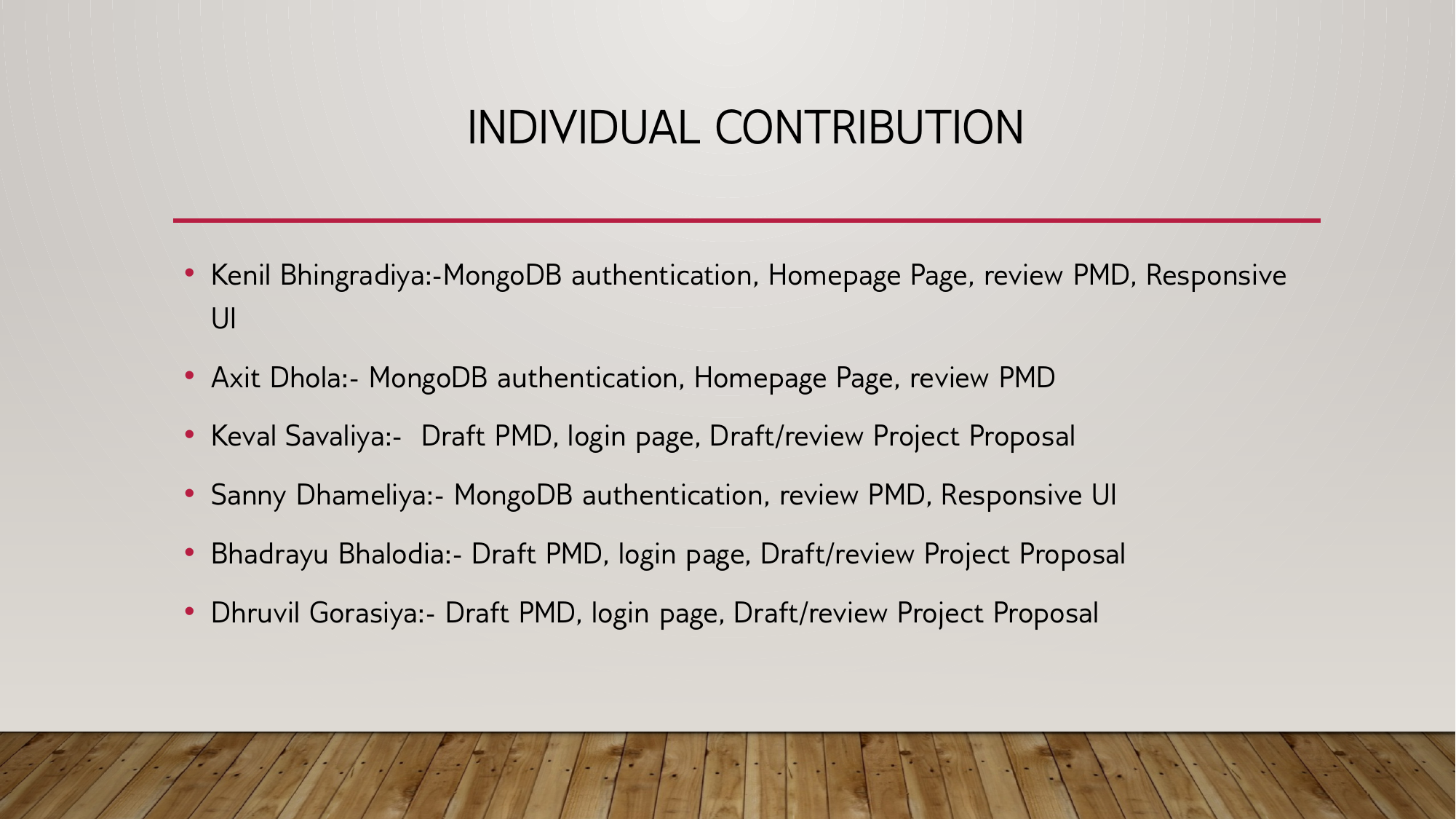

# Individual Contribution
Kenil Bhingradiya:-MongoDB authentication, Homepage Page, review PMD, Responsive UI
Axit Dhola:- MongoDB authentication, Homepage Page, review PMD
Keval Savaliya:-  Draft PMD, login page, Draft/review Project Proposal
Sanny Dhameliya:- MongoDB authentication, review PMD, Responsive UI
Bhadrayu Bhalodia:- Draft PMD, login page, Draft/review Project Proposal
Dhruvil Gorasiya:- Draft PMD, login page, Draft/review Project Proposal